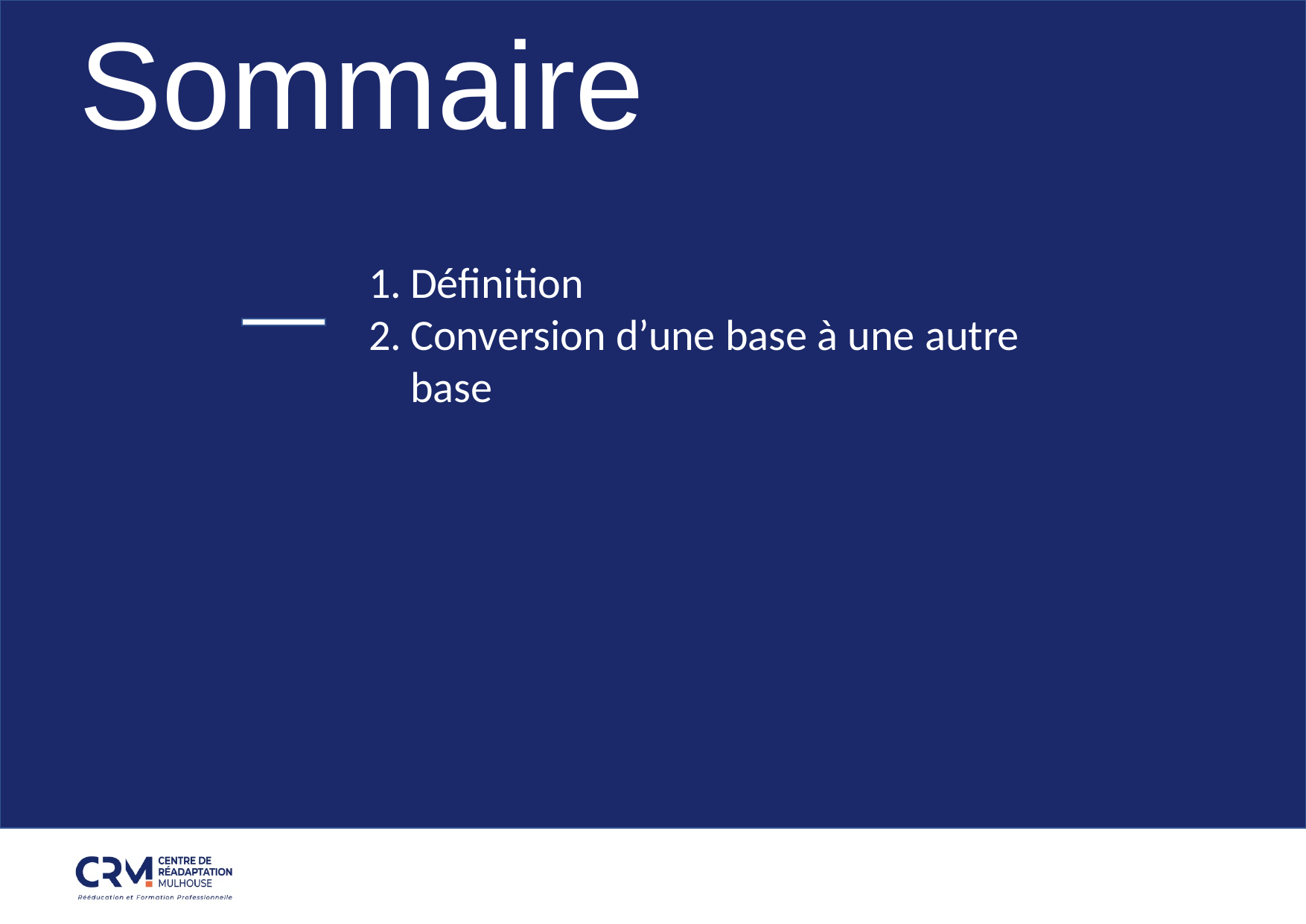

Sommaire
Définition
Conversion d’une base à une autre base